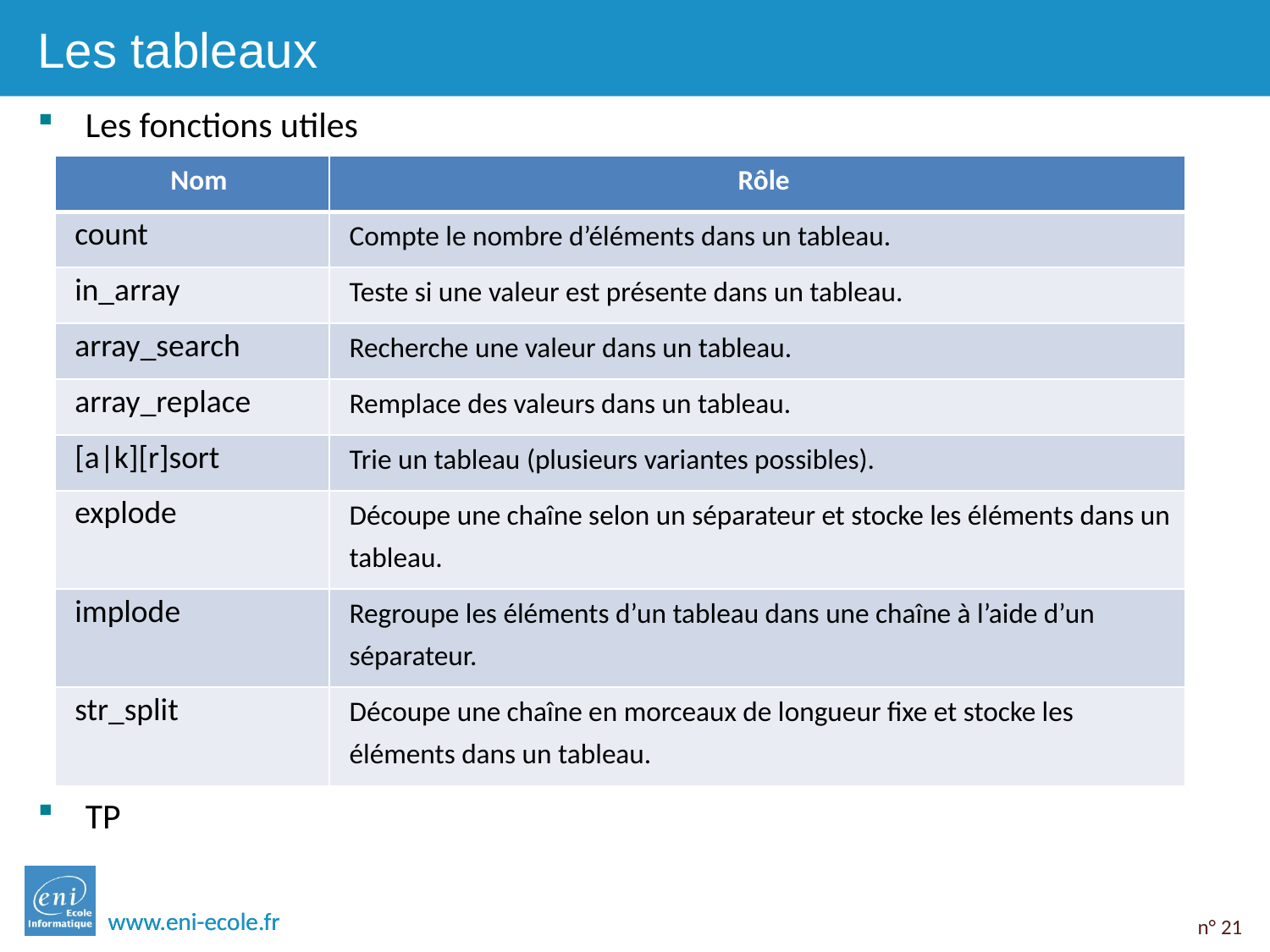

# Les tableaux
Les fonctions utiles

TP
| Nom | Rôle |
| --- | --- |
| count | Compte le nombre d’éléments dans un tableau. |
| in\_array | Teste si une valeur est présente dans un tableau. |
| array\_search | Recherche une valeur dans un tableau. |
| array\_replace | Remplace des valeurs dans un tableau. |
| [a|k][r]sort | Trie un tableau (plusieurs variantes possibles). |
| explode | Découpe une chaîne selon un séparateur et stocke les éléments dans un tableau. |
| implode | Regroupe les éléments d’un tableau dans une chaîne à l’aide d’un séparateur. |
| str\_split | Découpe une chaîne en morceaux de longueur fixe et stocke les éléments dans un tableau. |